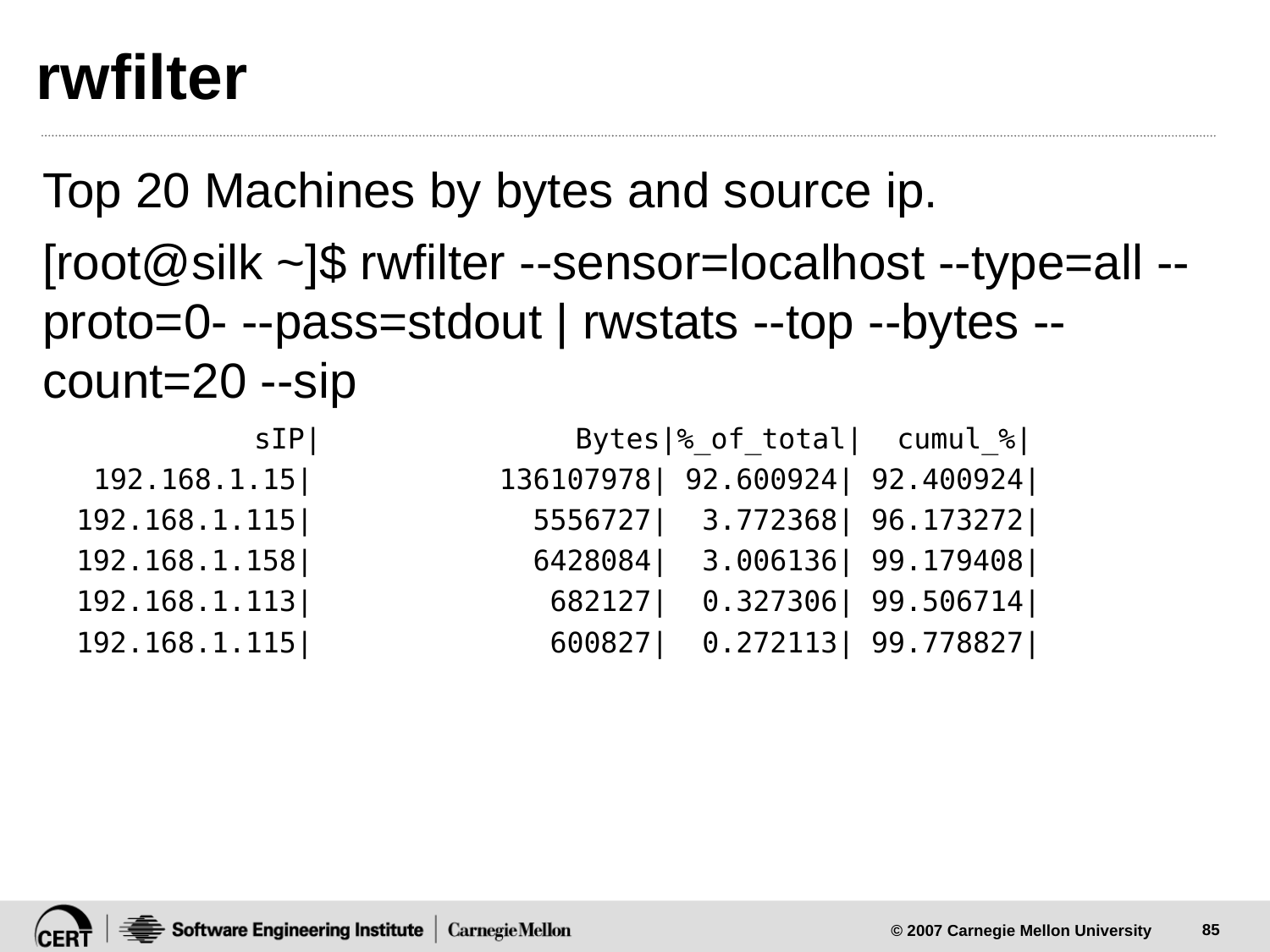

# rwfilter
Top 20 Machines by bytes and source ip.
[root@silk ~]$ rwfilter --sensor=localhost --type=all --proto=0- --pass=stdout | rwstats --top --bytes --count=20 --sip
 	     sIP|               Bytes|%_of_total|  cumul_%|
   192.168.1.15|           136107978| 92.600924| 92.400924|
  192.168.1.115|             5556727|  3.772368| 96.173272|
  192.168.1.158|             6428084|  3.006136| 99.179408|
  192.168.1.113|              682127|  0.327306| 99.506714|
  192.168.1.115|              600827|  0.272113| 99.778827|